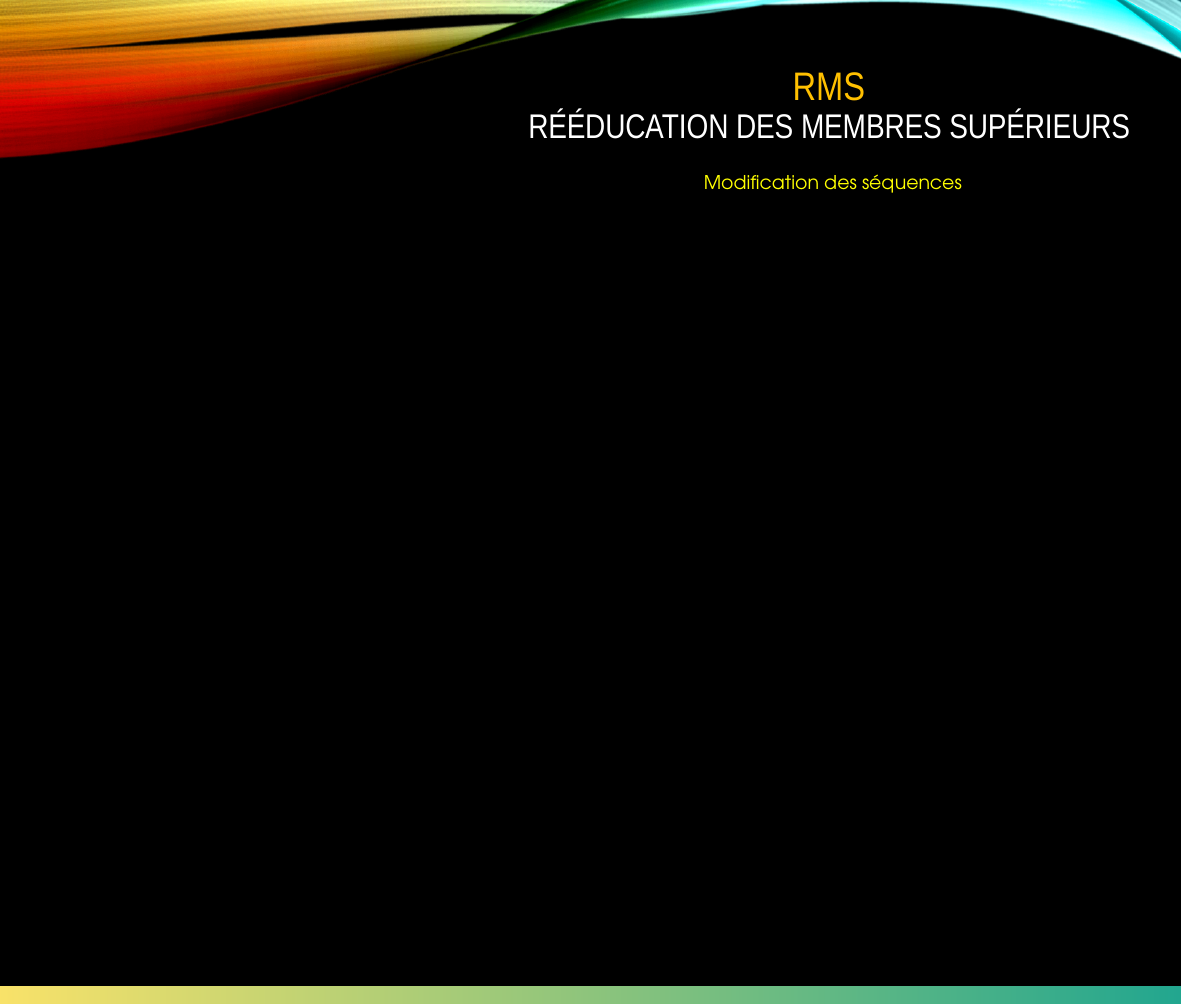

RMS
Rééducation des membres supérieurs
Modification des séquences